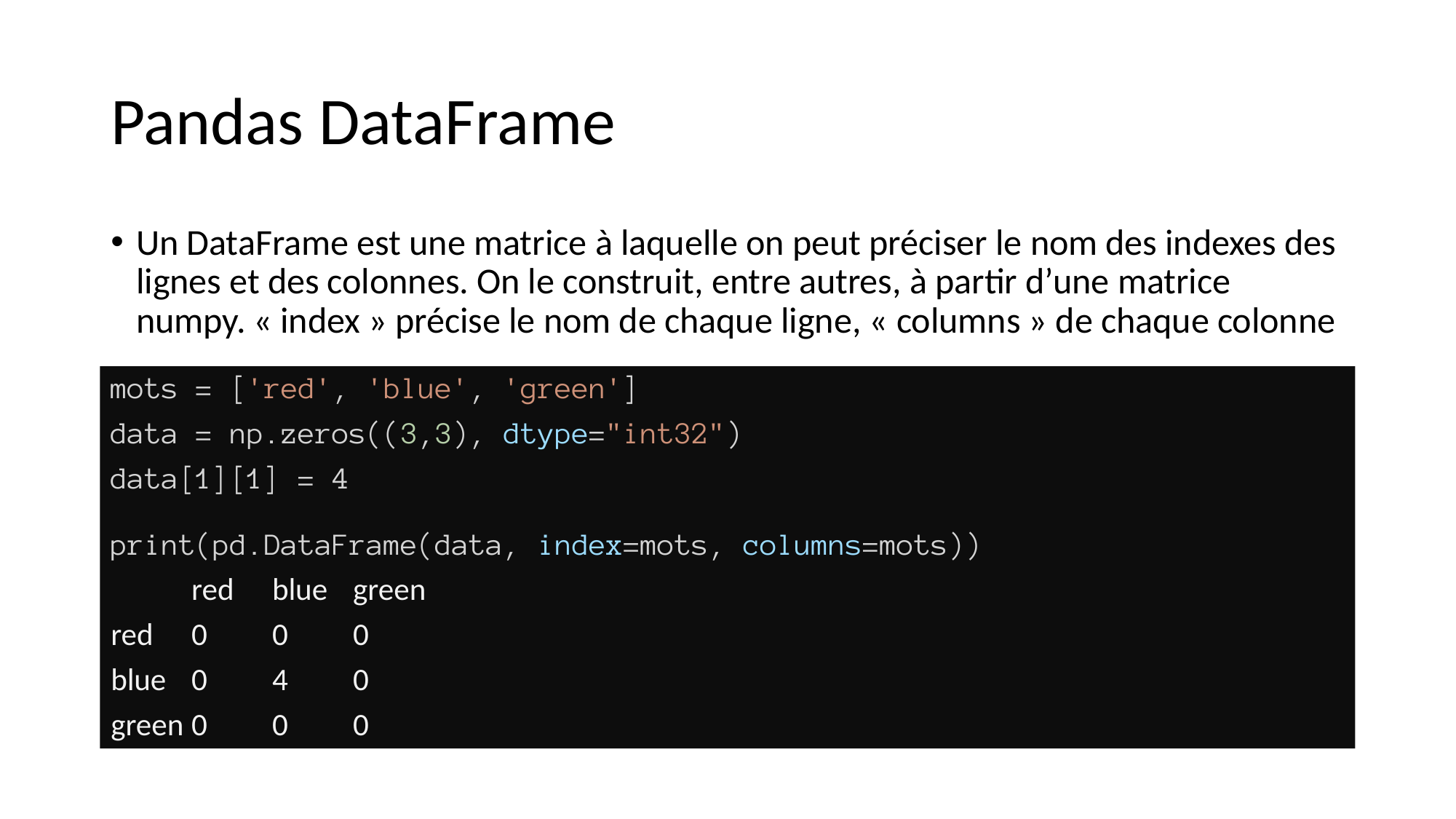

Pandas DataFrame
Un DataFrame est une matrice à laquelle on peut préciser le nom des indexes des lignes et des colonnes. On le construit, entre autres, à partir d’une matrice numpy. « index » précise le nom de chaque ligne, « columns » de chaque colonne
mots = ['red', 'blue', 'green']
data = np.zeros((3,3), dtype="int32")
data[1][1] = 4
print(pd.DataFrame(data, index=mots, columns=mots))
	red 	blue 	green
red 	0 	0 	0
blue 	0 	4 	0
green 	0 	0 	0